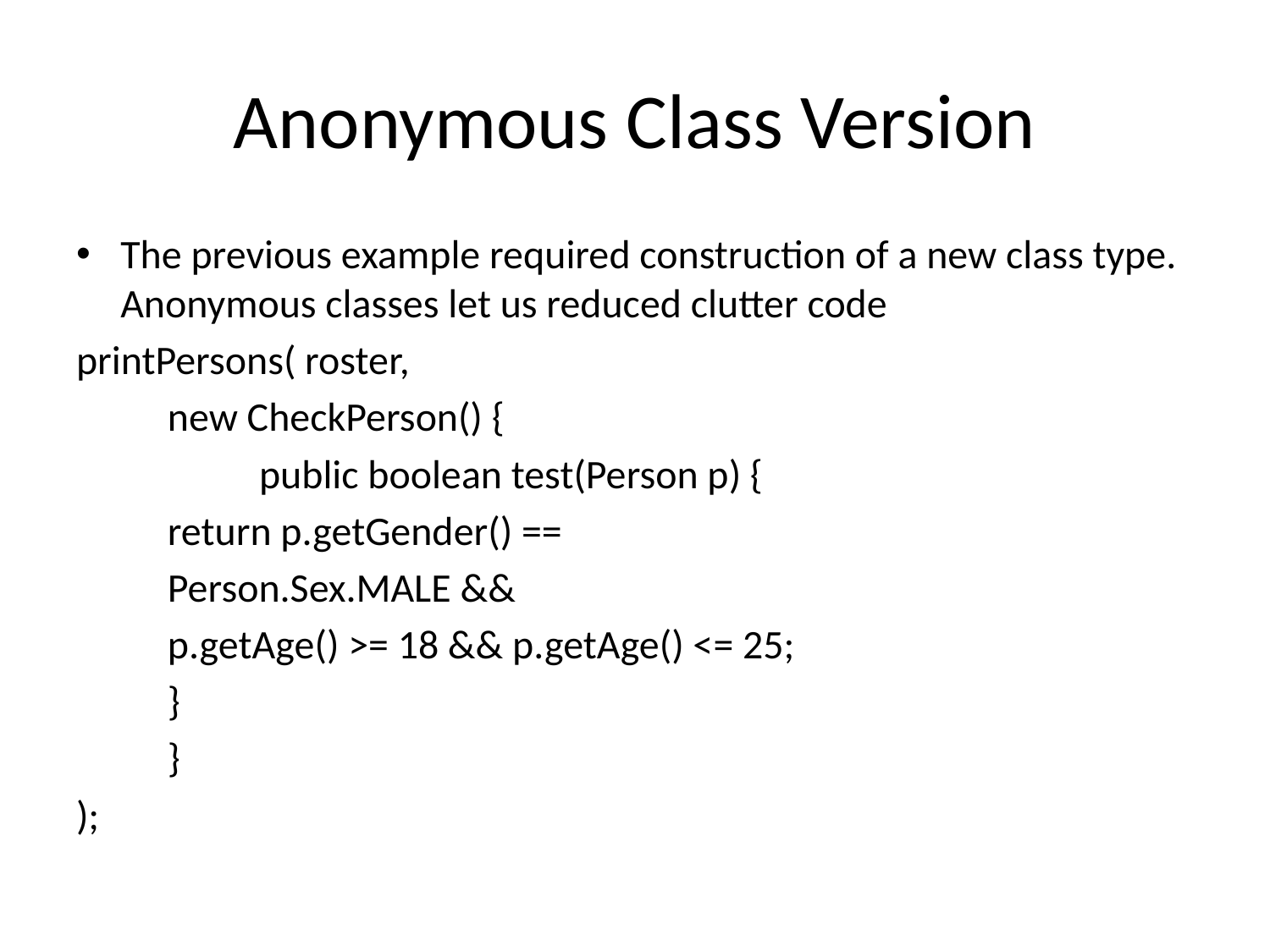

# Anonymous Class Version
The previous example required construction of a new class type. Anonymous classes let us reduced clutter code
printPersons( roster,
	new CheckPerson() {
	 	public boolean test(Person p) {
			return p.getGender() ==
				Person.Sex.MALE &&
			p.getAge() >= 18 && p.getAge() <= 25;
		}
	}
);